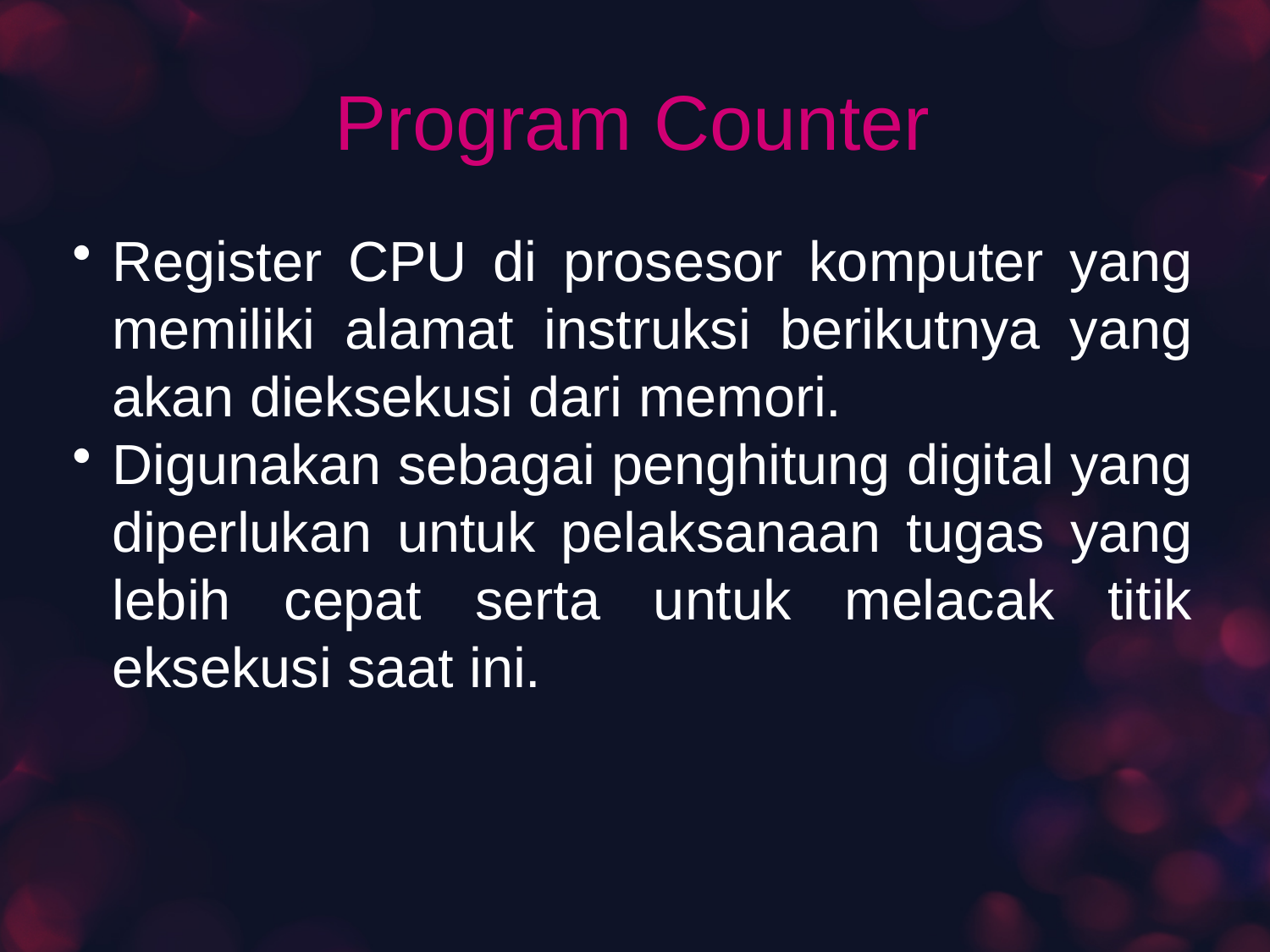

# Program Counter
Register CPU di prosesor komputer yang memiliki alamat instruksi berikutnya yang akan dieksekusi dari memori.
Digunakan sebagai penghitung digital yang diperlukan untuk pelaksanaan tugas yang lebih cepat serta untuk melacak titik eksekusi saat ini.